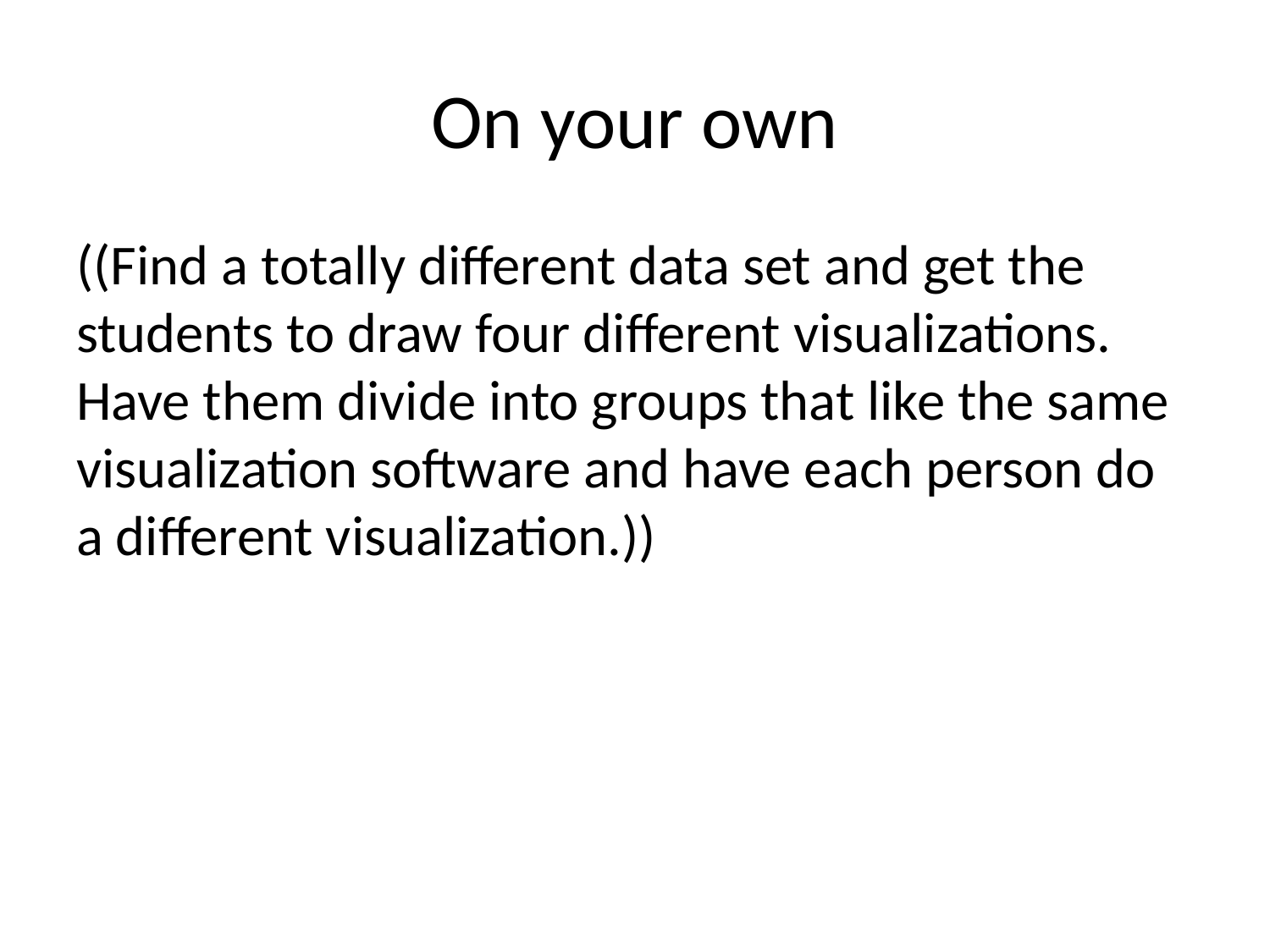

# On your own
((Find a totally different data set and get the students to draw four different visualizations. Have them divide into groups that like the same visualization software and have each person do a different visualization.))